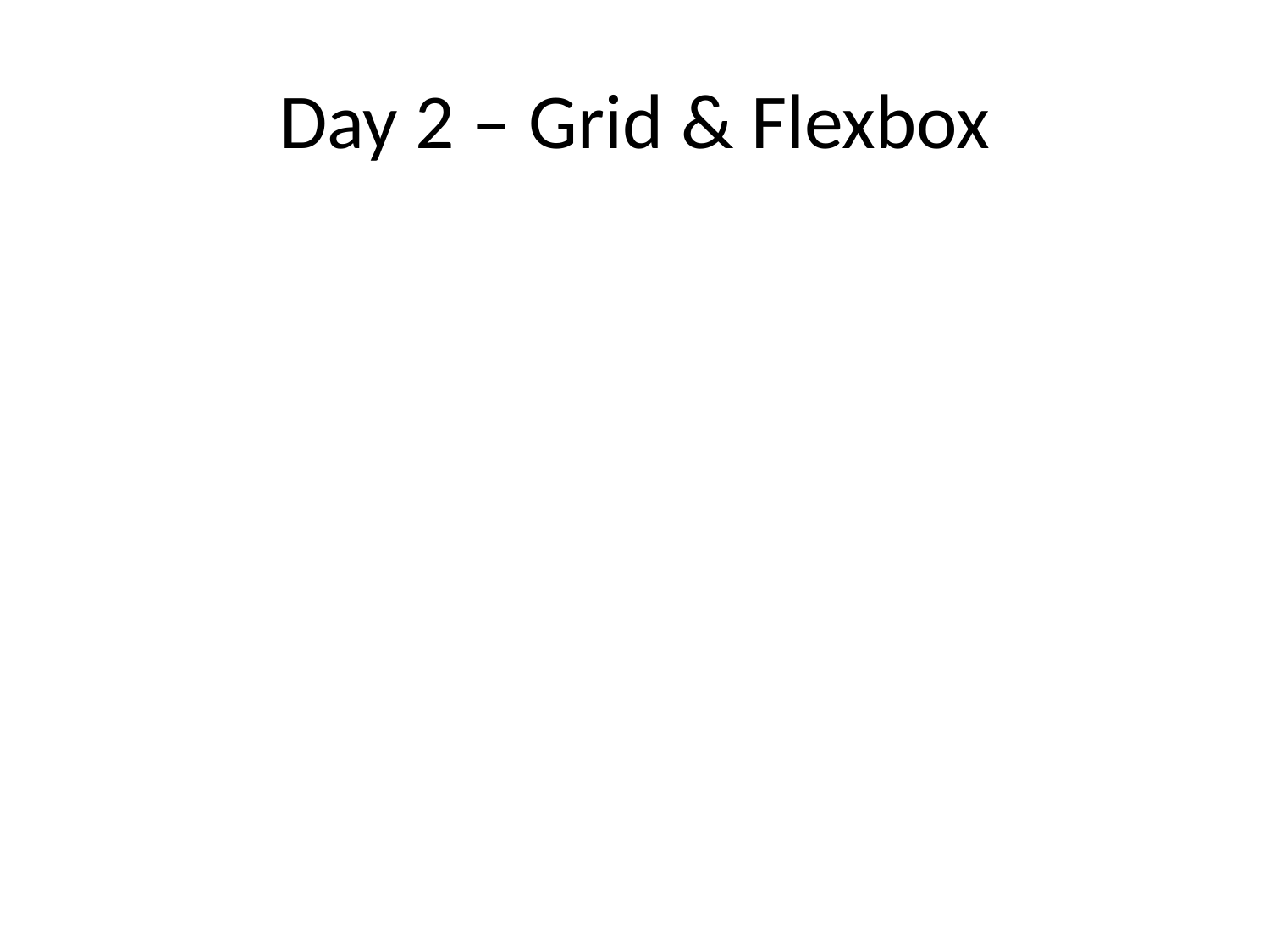

# Day 2 – Grid & Flexbox